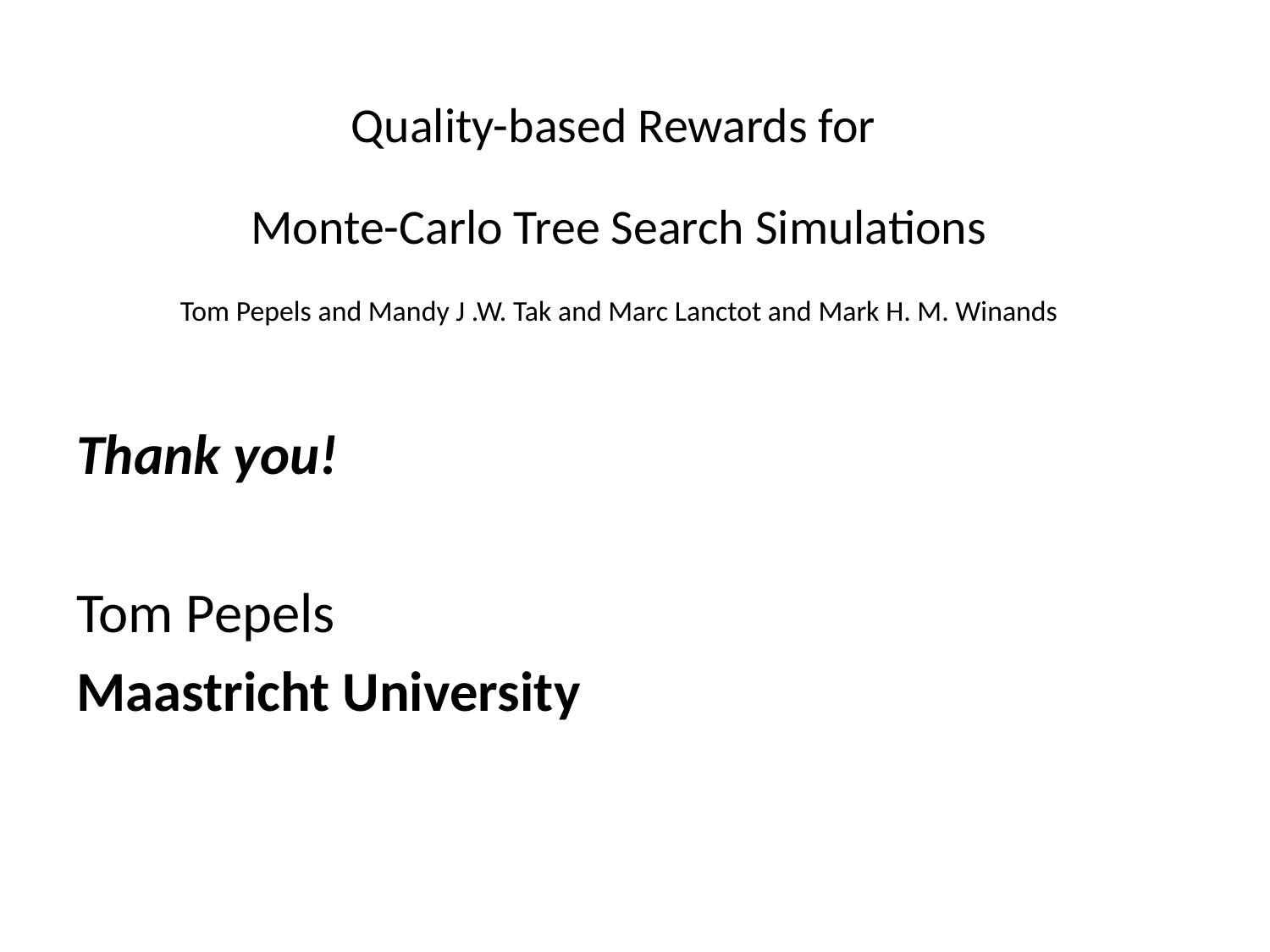

Quality-based Rewards for
Monte-Carlo Tree Search Simulations
Tom Pepels and Mandy J .W. Tak and Marc Lanctot and Mark H. M. Winands
Thank you!

Tom Pepels
Maastricht University